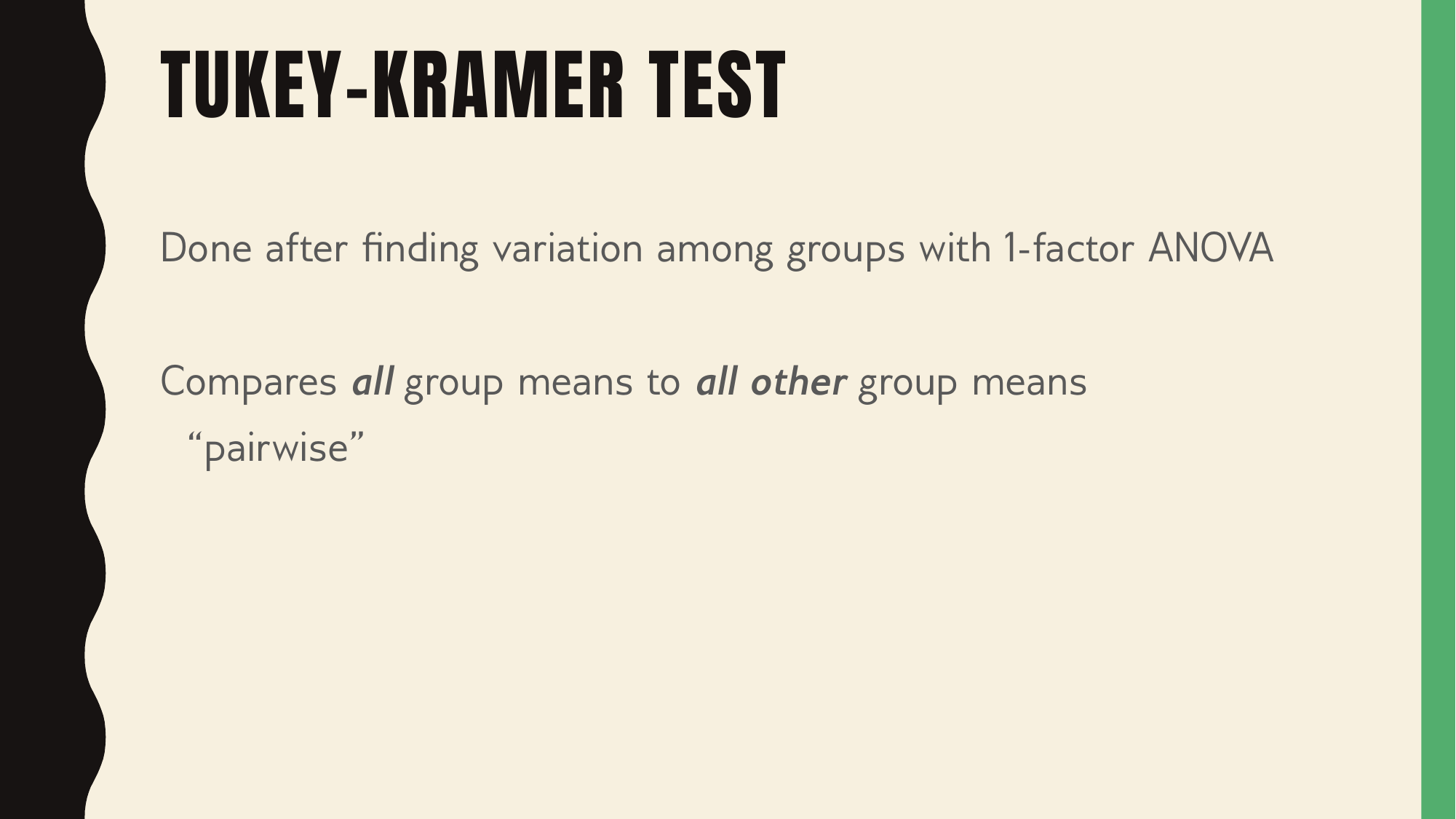

# Tukey-Kramer test
Done after finding variation among groups with 1-factor ANOVA

Compares all group means to all other group means
	“pairwise”